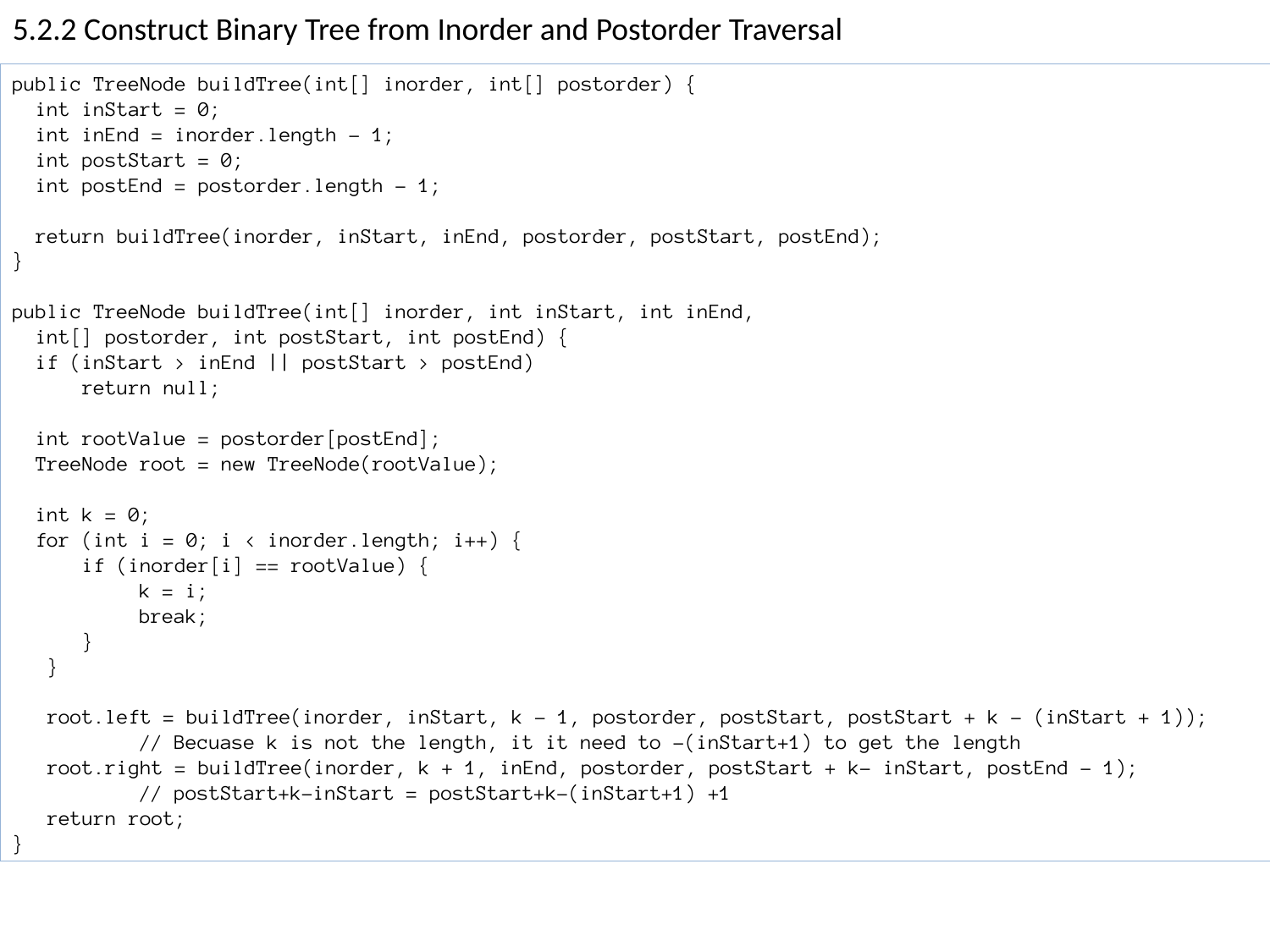

5.2.2 Construct Binary Tree from Inorder and Postorder Traversal
public TreeNode buildTree(int[] inorder, int[] postorder) {
  int inStart = 0;
  int inEnd = inorder.length - 1;
  int postStart = 0;
  int postEnd = postorder.length - 1;

  return buildTree(inorder, inStart, inEnd, postorder, postStart, postEnd);
}

public TreeNode buildTree(int[] inorder, int inStart, int inEnd,
  int[] postorder, int postStart, int postEnd) {
  if (inStart > inEnd || postStart > postEnd)
      return null;

  int rootValue = postorder[postEnd];
  TreeNode root = new TreeNode(rootValue);

  int k = 0;
  for (int i = 0; i < inorder.length; i++) {
      if (inorder[i] == rootValue) {
	k = i;
	break;
      }
   }

   root.left = buildTree(inorder, inStart, k - 1, postorder, postStart, postStart + k - (inStart + 1));
	// Becuase k is not the length, it it need to -(inStart+1) to get the length
   root.right = buildTree(inorder, k + 1, inEnd, postorder, postStart + k- inStart, postEnd - 1);
	// postStart+k-inStart = postStart+k-(inStart+1) +1
   return root;
}